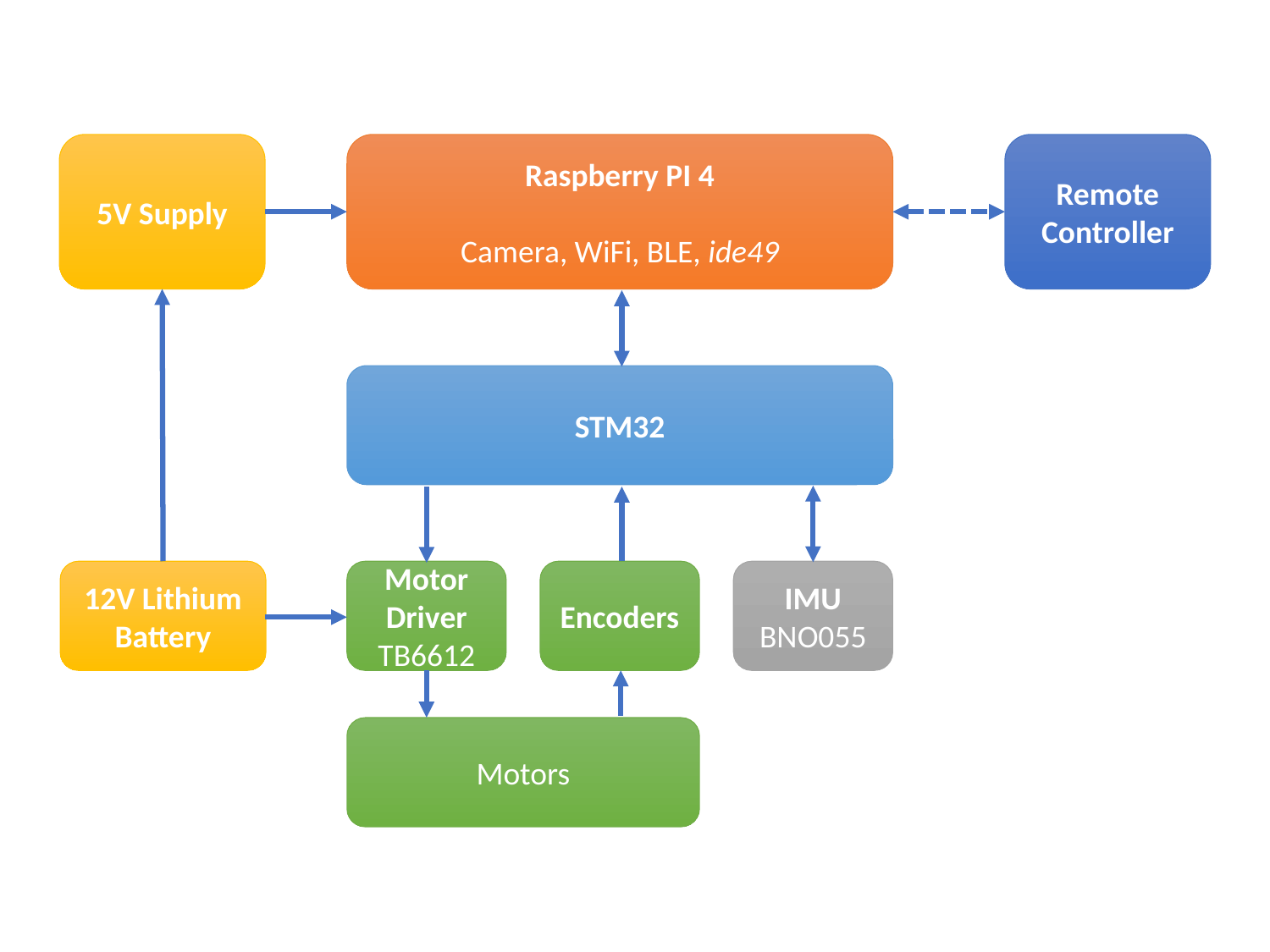

5V Supply
Raspberry PI 4

Camera, WiFi, BLE, ide49
Remote
Controller
STM32
12V Lithium Battery
Motor Driver TB6612
Encoders
IMU
BNO055
Motors